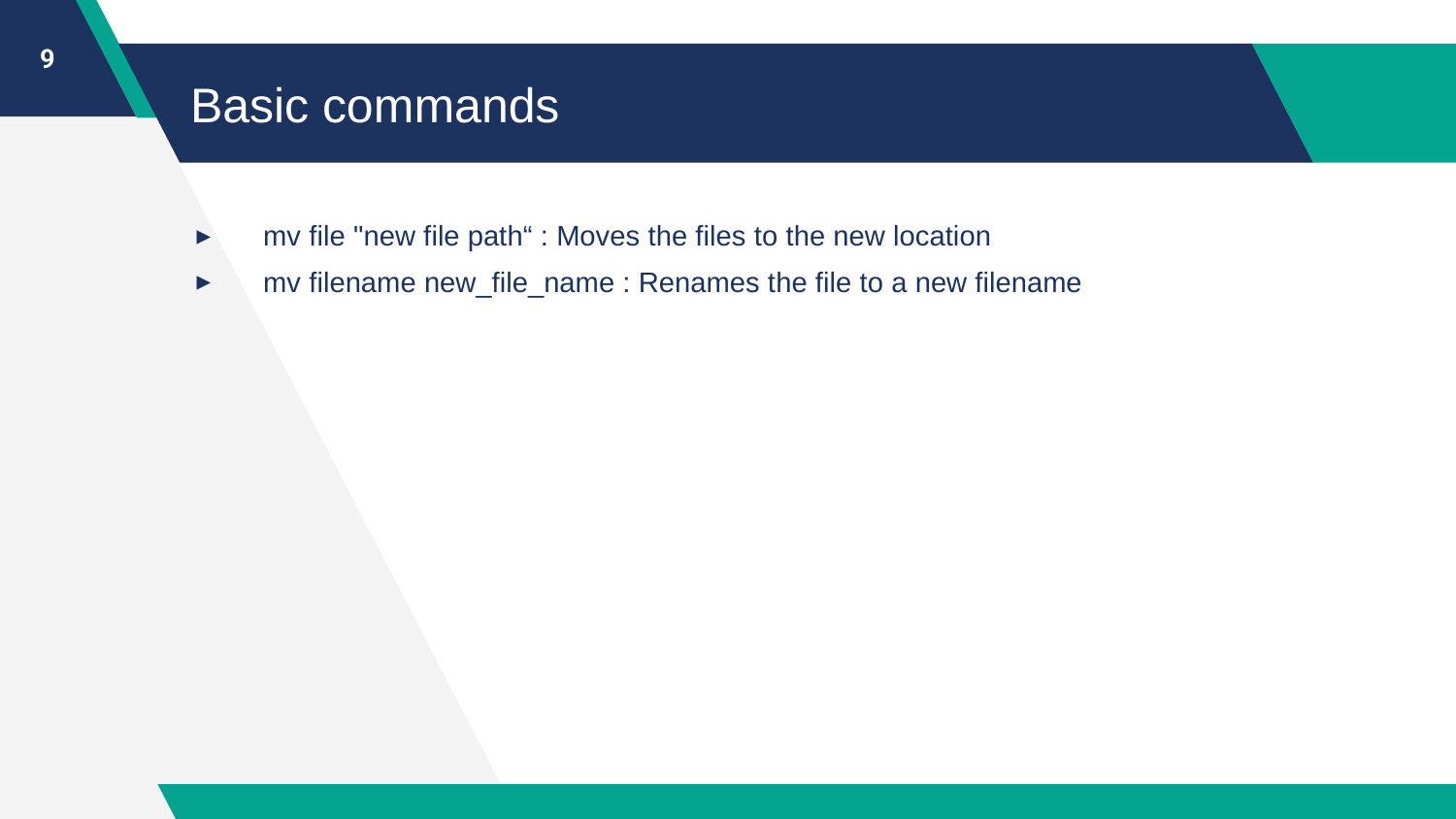

9
# Basic commands
mv file "new file path“ : Moves the files to the new location
mv filename new_file_name : Renames the file to a new filename